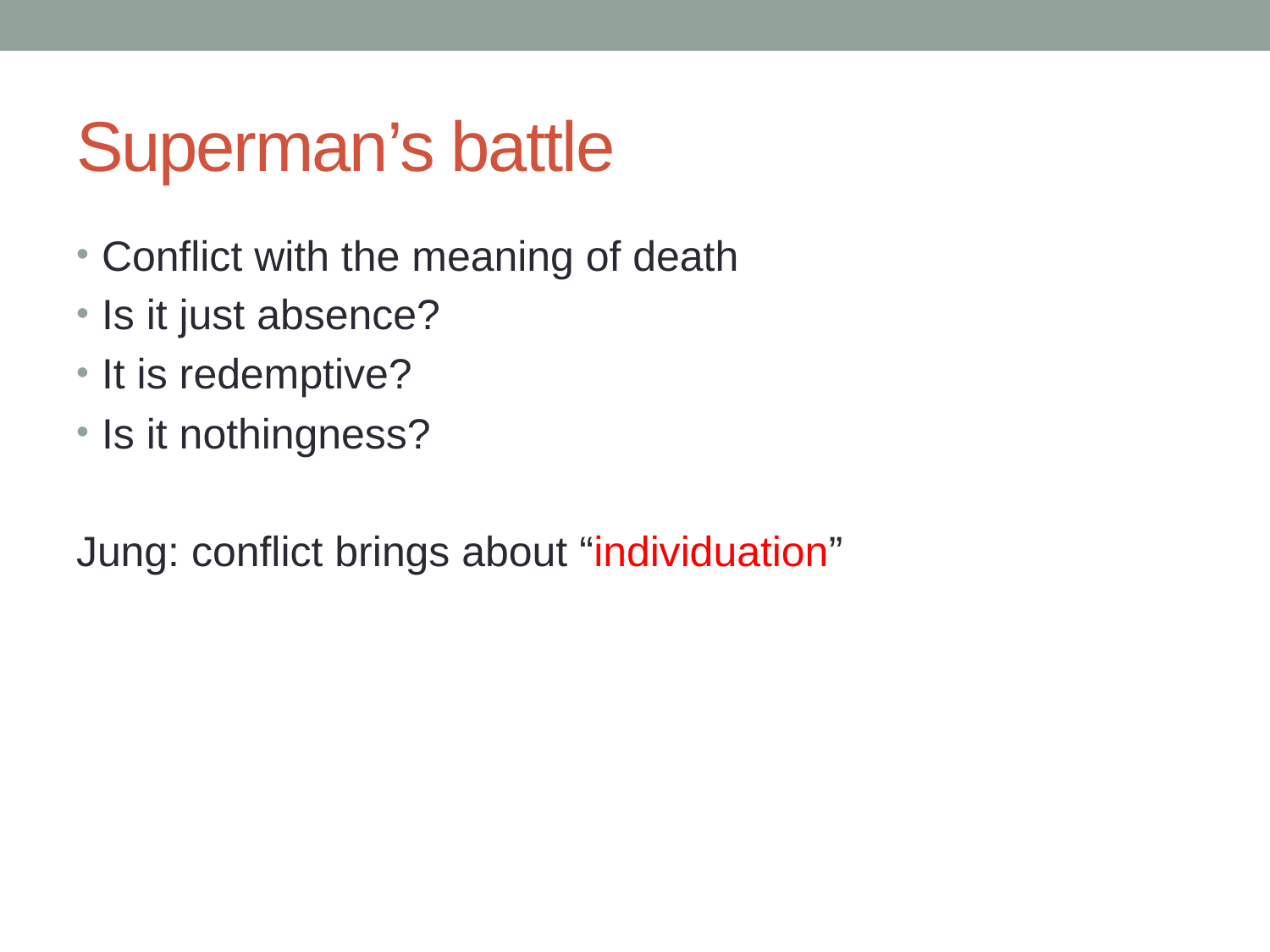

# Superman’s battle
Conflict with the meaning of death
Is it just absence?
It is redemptive?
Is it nothingness?

Jung: conflict brings about “individuation”